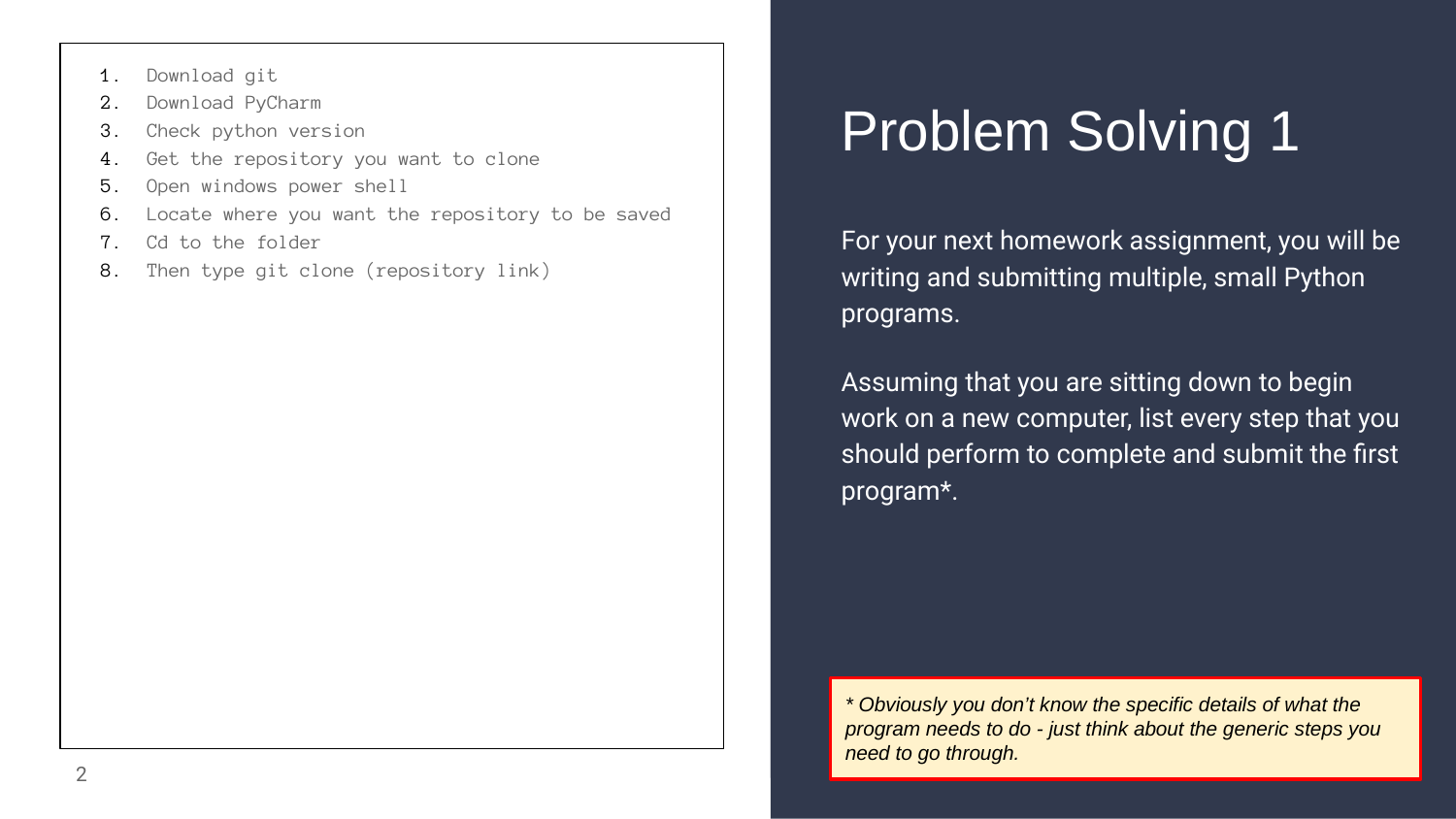

Download git
Download PyCharm
Check python version
Get the repository you want to clone
Open windows power shell
Locate where you want the repository to be saved
Cd to the folder
Then type git clone (repository link)
# Problem Solving 1
For your next homework assignment, you will be writing and submitting multiple, small Python programs.
Assuming that you are sitting down to begin work on a new computer, list every step that you should perform to complete and submit the first program*.
* Obviously you don’t know the specific details of what the program needs to do - just think about the generic steps you need to go through.
2